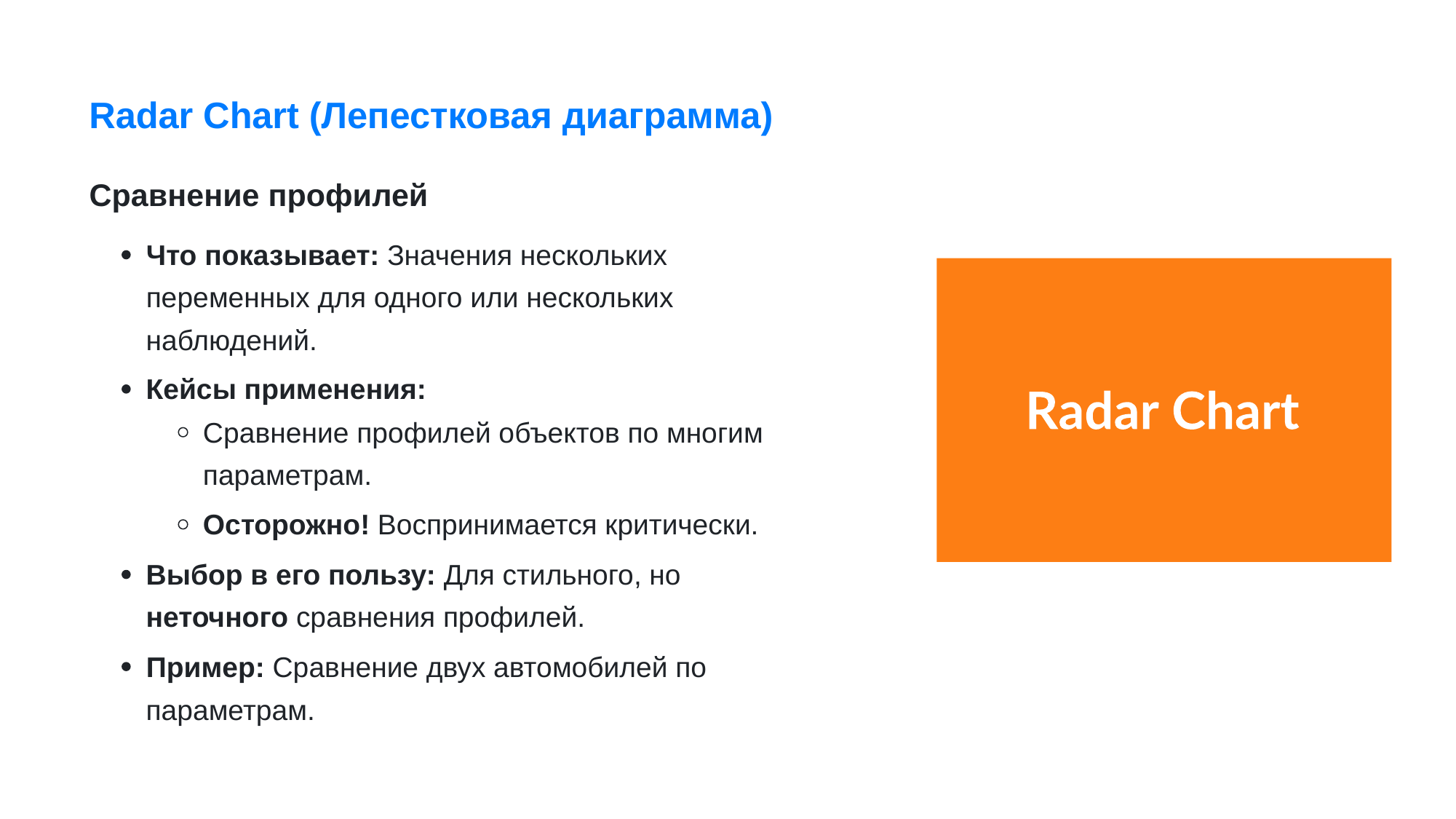

Radar Chart (Лепестковая диаграмма)
Сравнение профилей
Что показывает: Значения нескольких

переменных для одного или нескольких
наблюдений.
Кейсы применения:

Сравнение профилей объектов по многим

параметрам.
Осторожно! Воспринимается критически.

Выбор в его пользу: Для стильного, но

неточного сравнения профилей.
Пример: Сравнение двух автомобилей по

параметрам.